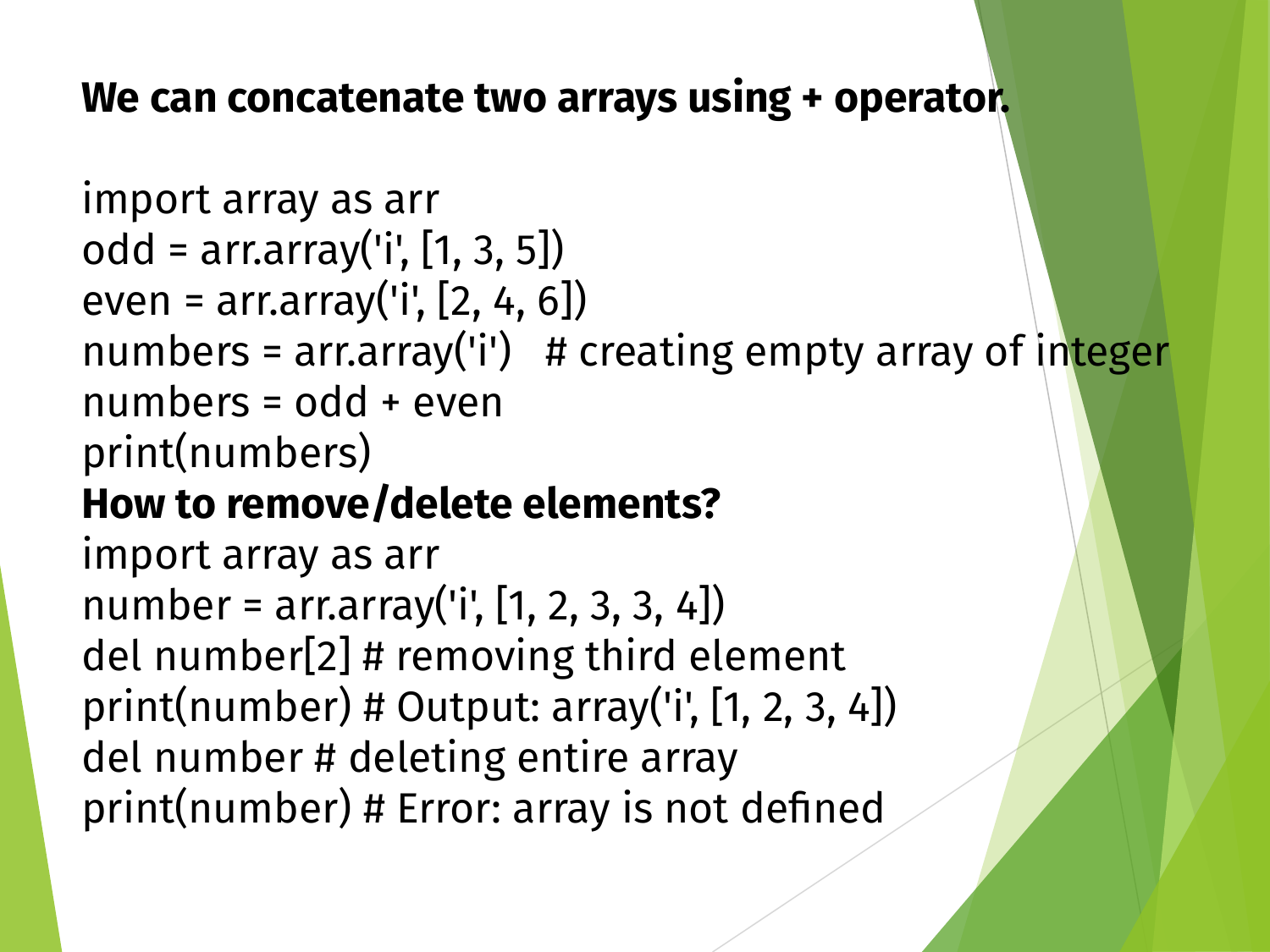

We can concatenate two arrays using + operator.

import array as arr
odd = arr.array('i', [1, 3, 5])
even = arr.array('i', [2, 4, 6])
numbers = arr.array('i')   # creating empty array of integer
numbers = odd + even
print(numbers)
How to remove/delete elements?
import array as arr
number = arr.array('i', [1, 2, 3, 3, 4])
del number[2] # removing third element
print(number) # Output: array('i', [1, 2, 3, 4])
del number # deleting entire array
print(number) # Error: array is not defined